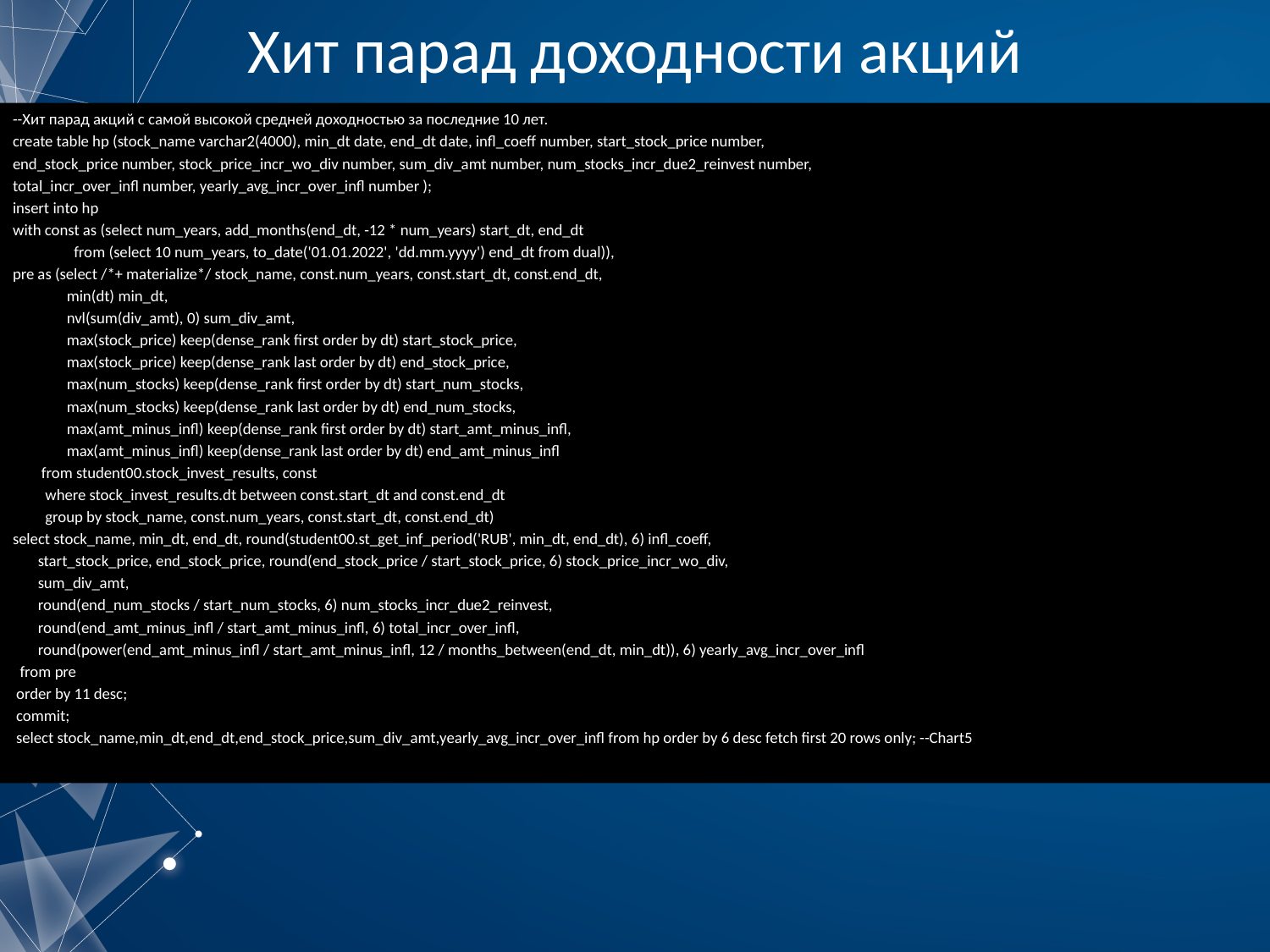

# Хит парад доходности акций
--Хит парад акций с самой высокой средней доходностью за последние 10 лет.
create table hp (stock_name varchar2(4000), min_dt date, end_dt date, infl_coeff number, start_stock_price number,
end_stock_price number, stock_price_incr_wo_div number, sum_div_amt number, num_stocks_incr_due2_reinvest number,
total_incr_over_infl number, yearly_avg_incr_over_infl number );
insert into hp
with const as (select num_years, add_months(end_dt, -12 * num_years) start_dt, end_dt
                 from (select 10 num_years, to_date('01.01.2022', 'dd.mm.yyyy') end_dt from dual)),
pre as (select /*+ materialize*/ stock_name, const.num_years, const.start_dt, const.end_dt,
               min(dt) min_dt,
               nvl(sum(div_amt), 0) sum_div_amt,
               max(stock_price) keep(dense_rank first order by dt) start_stock_price,
               max(stock_price) keep(dense_rank last order by dt) end_stock_price,
               max(num_stocks) keep(dense_rank first order by dt) start_num_stocks,
               max(num_stocks) keep(dense_rank last order by dt) end_num_stocks,
               max(amt_minus_infl) keep(dense_rank first order by dt) start_amt_minus_infl,
               max(amt_minus_infl) keep(dense_rank last order by dt) end_amt_minus_infl
        from student00.stock_invest_results, const
         where stock_invest_results.dt between const.start_dt and const.end_dt
         group by stock_name, const.num_years, const.start_dt, const.end_dt)
select stock_name, min_dt, end_dt, round(student00.st_get_inf_period('RUB', min_dt, end_dt), 6) infl_coeff,
       start_stock_price, end_stock_price, round(end_stock_price / start_stock_price, 6) stock_price_incr_wo_div,
       sum_div_amt,
       round(end_num_stocks / start_num_stocks, 6) num_stocks_incr_due2_reinvest,
       round(end_amt_minus_infl / start_amt_minus_infl, 6) total_incr_over_infl,
       round(power(end_amt_minus_infl / start_amt_minus_infl, 12 / months_between(end_dt, min_dt)), 6) yearly_avg_incr_over_infl
  from pre
 order by 11 desc;
 commit;
 select stock_name,min_dt,end_dt,end_stock_price,sum_div_amt,yearly_avg_incr_over_infl from hp order by 6 desc fetch first 20 rows only; --Chart5